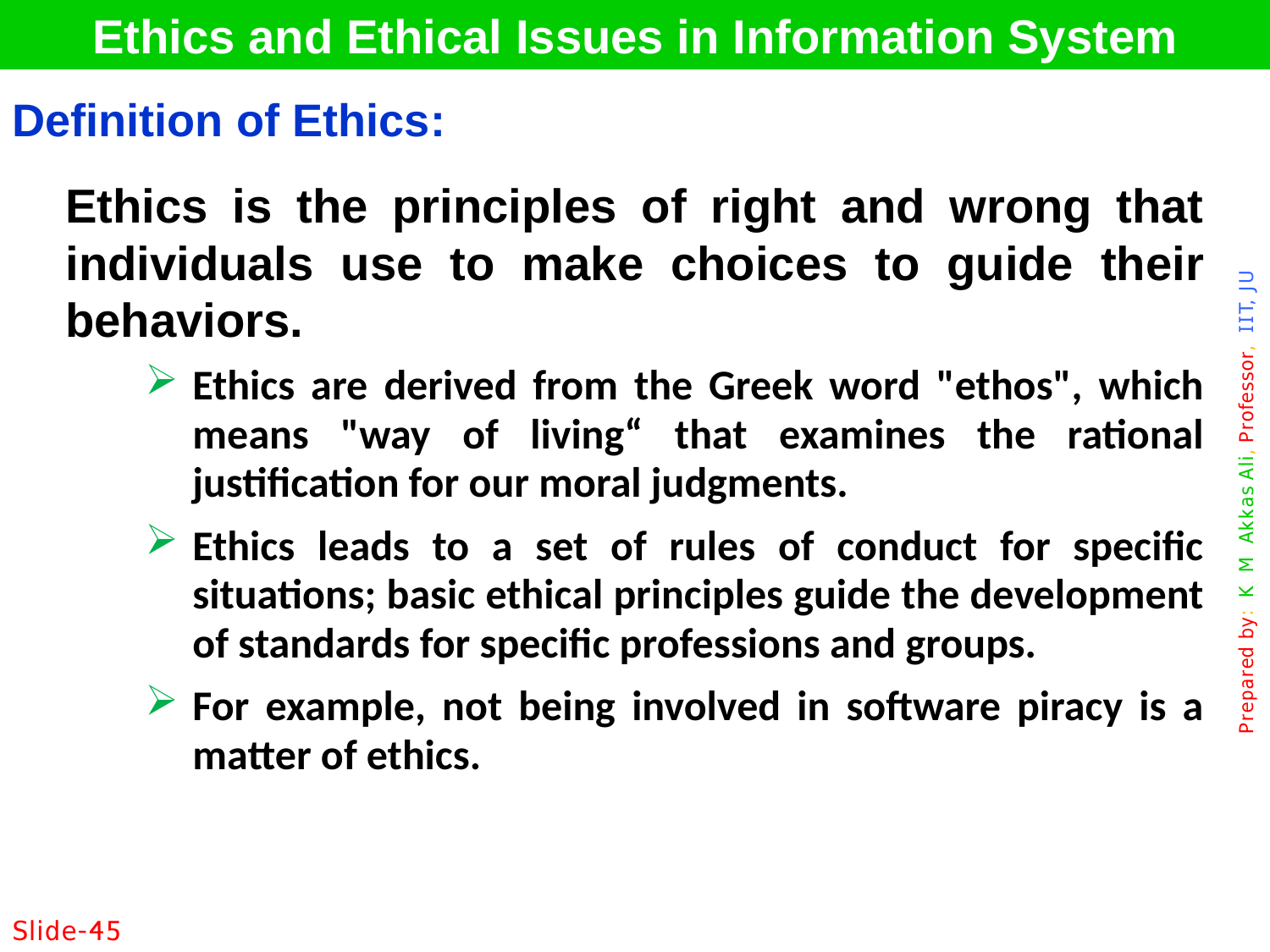

Ethics and Ethical Issues in Information System
| Definition of Ethics: |
| --- |
Ethics is the principles of right and wrong that individuals use to make choices to guide their behaviors.
Ethics are derived from the Greek word "ethos", which means "way of living“ that examines the rational justification for our moral judgments.
Ethics leads to a set of rules of conduct for specific situations; basic ethical principles guide the development of standards for specific professions and groups.
For example, not being involved in software piracy is a matter of ethics.
Slide-45